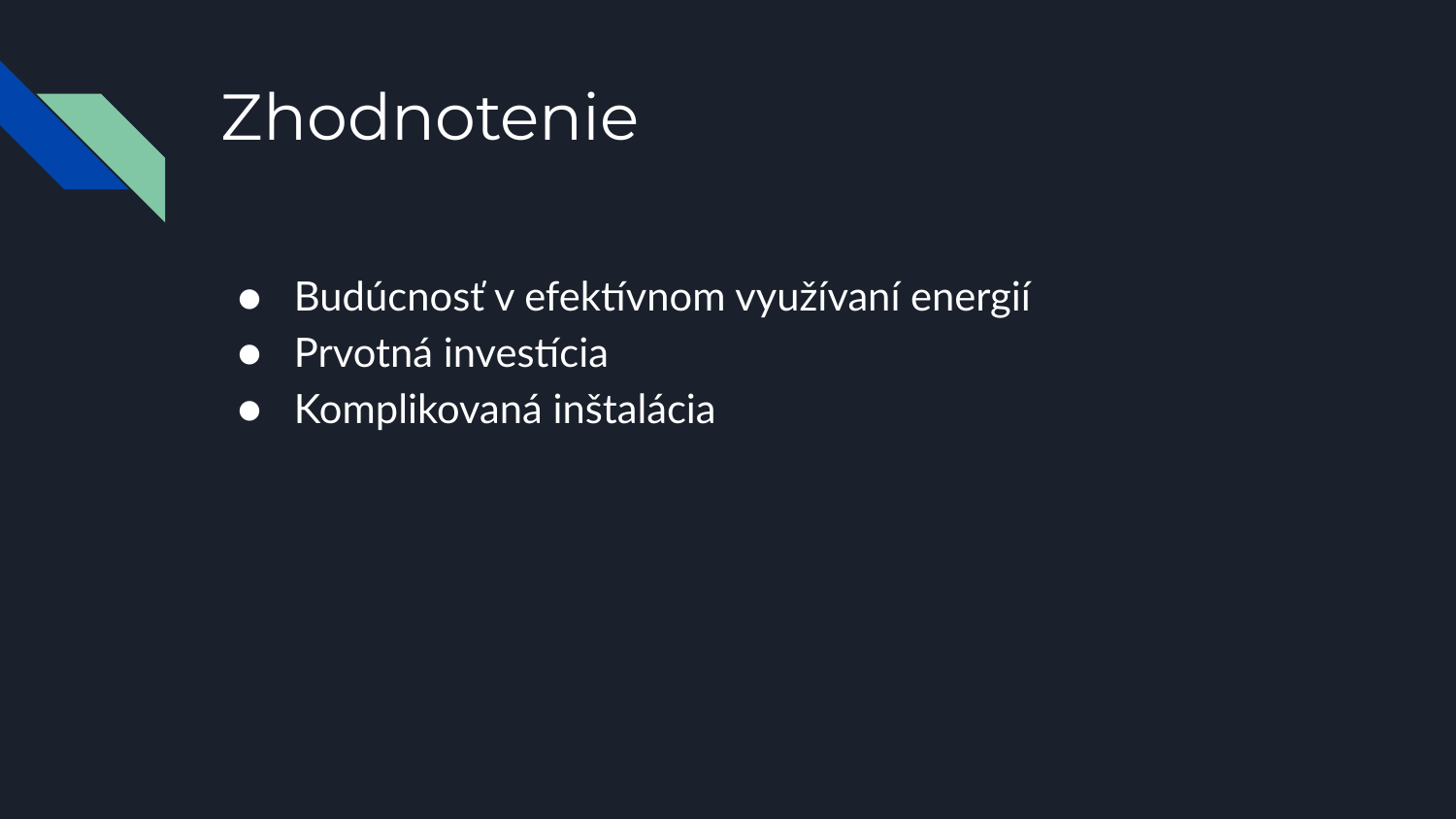

# Zhodnotenie
Budúcnosť v efektívnom využívaní energií
Prvotná investícia
Komplikovaná inštalácia